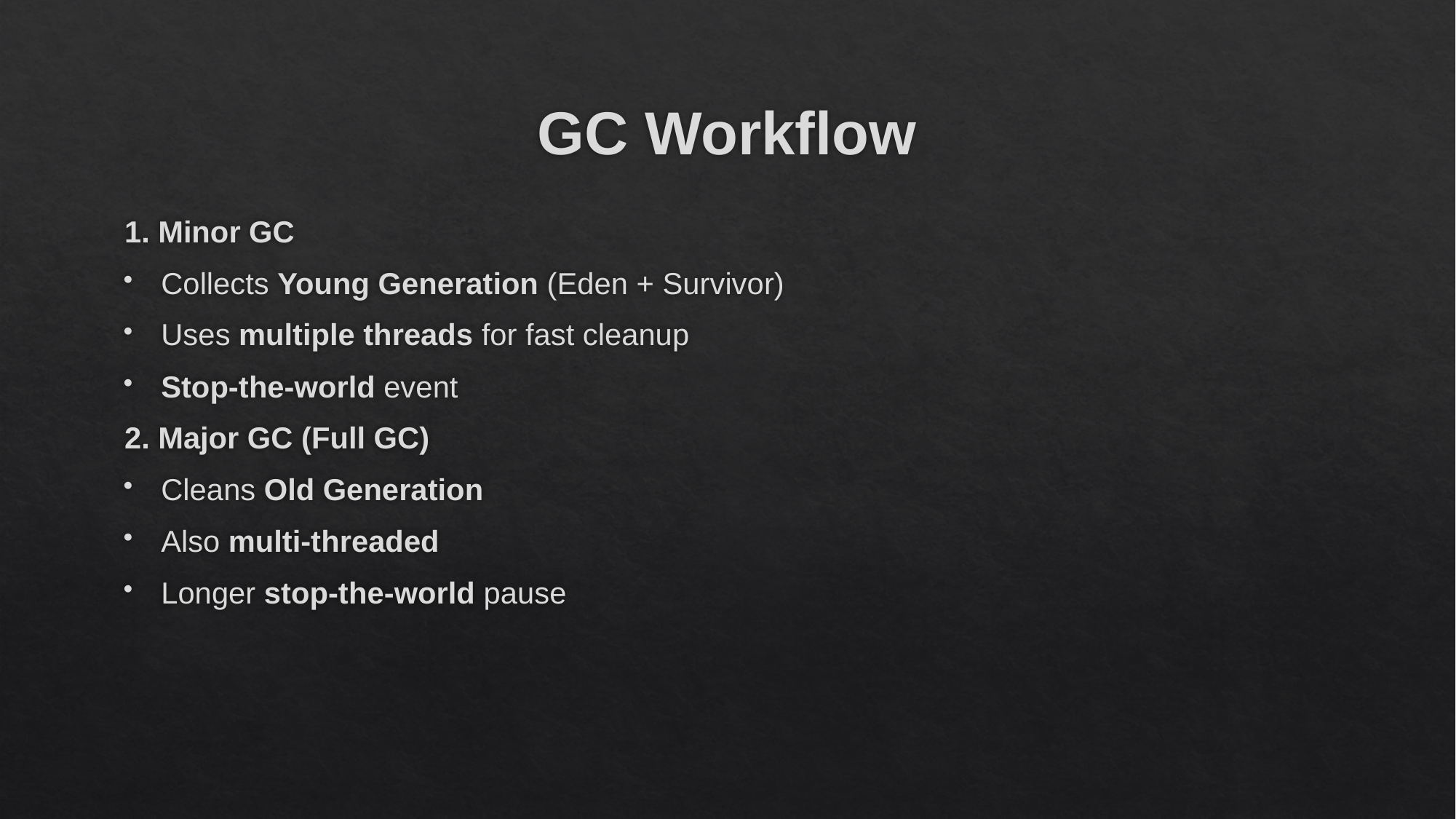

# GC Workflow
1. Minor GC
Collects Young Generation (Eden + Survivor)
Uses multiple threads for fast cleanup
Stop-the-world event
2. Major GC (Full GC)
Cleans Old Generation
Also multi-threaded
Longer stop-the-world pause